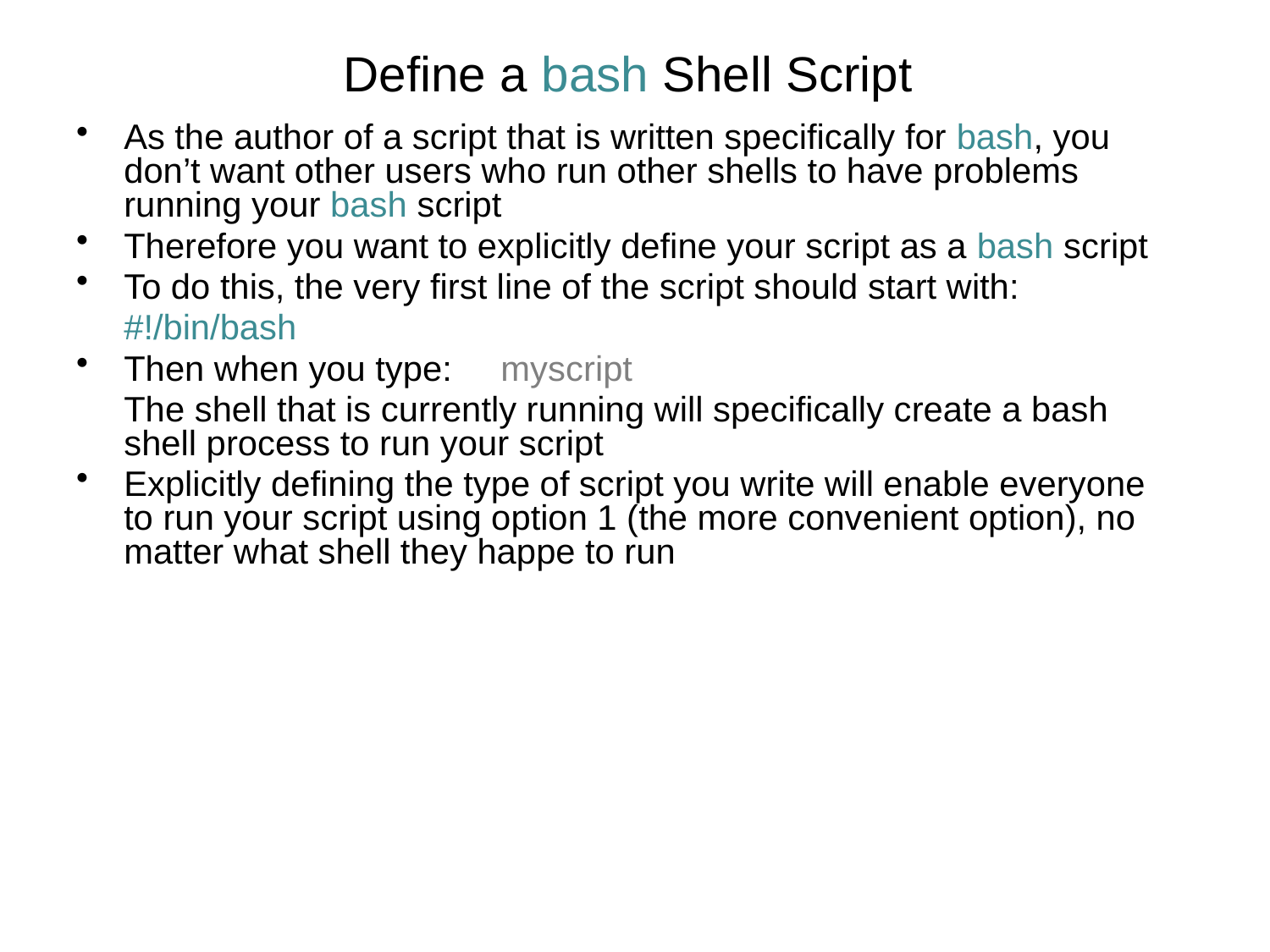

Define a bash Shell Script
As the author of a script that is written specifically for bash, you don’t want other users who run other shells to have problems running your bash script
Therefore you want to explicitly define your script as a bash script
To do this, the very first line of the script should start with:
 	#!/bin/bash
Then when you type:     myscript
	The shell that is currently running will specifically create a bash shell process to run your script
Explicitly defining the type of script you write will enable everyone to run your script using option 1 (the more convenient option), no matter what shell they happe to run